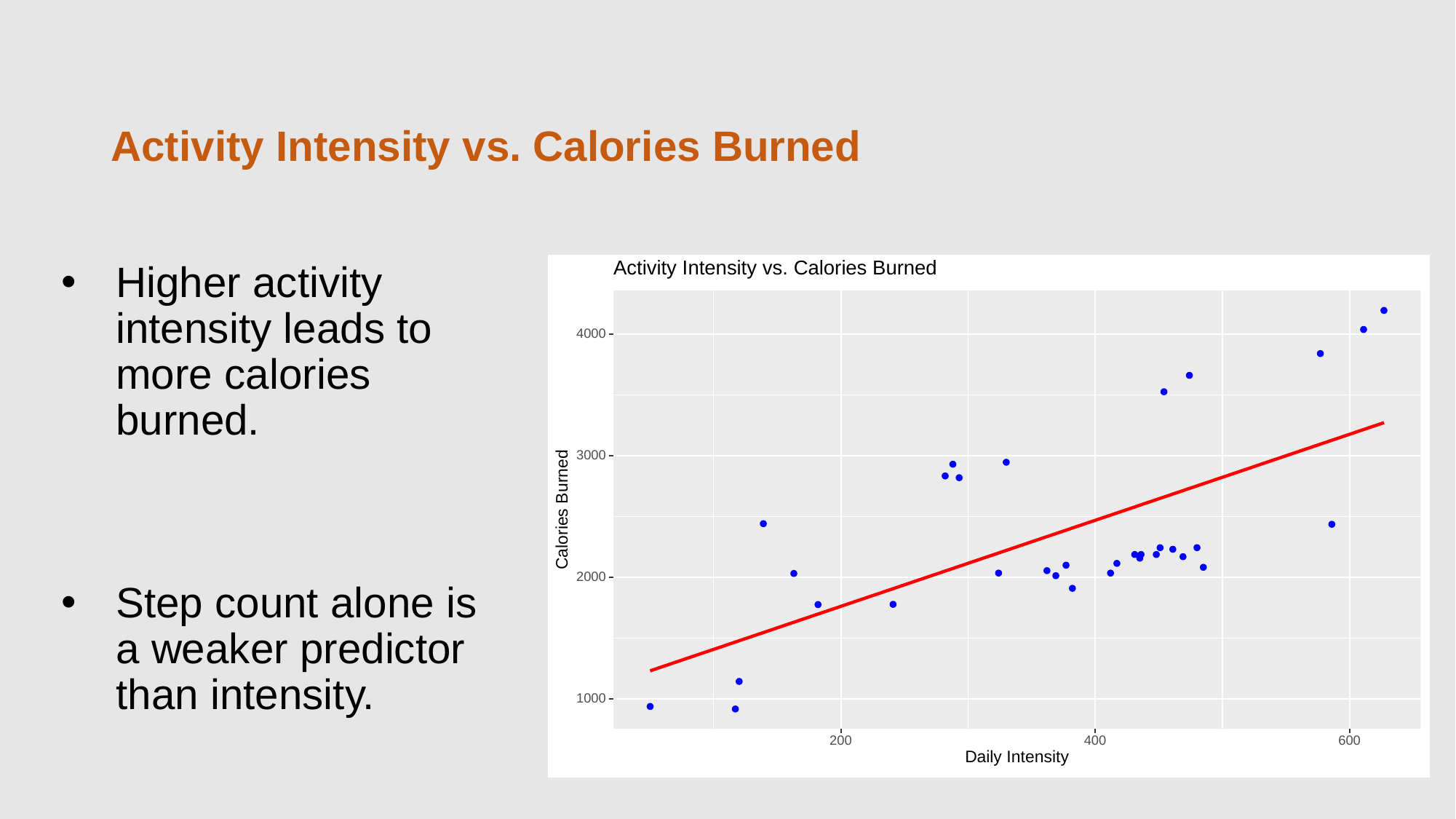

Activity Intensity vs. Calories Burned
Higher activity intensity leads to more calories burned.

Step count alone is a weaker predictor than intensity.

Activity Intensity vs. Calories Burned

4000

3000

Calories Burned

2000

1000

200
400
600
Daily Intensity